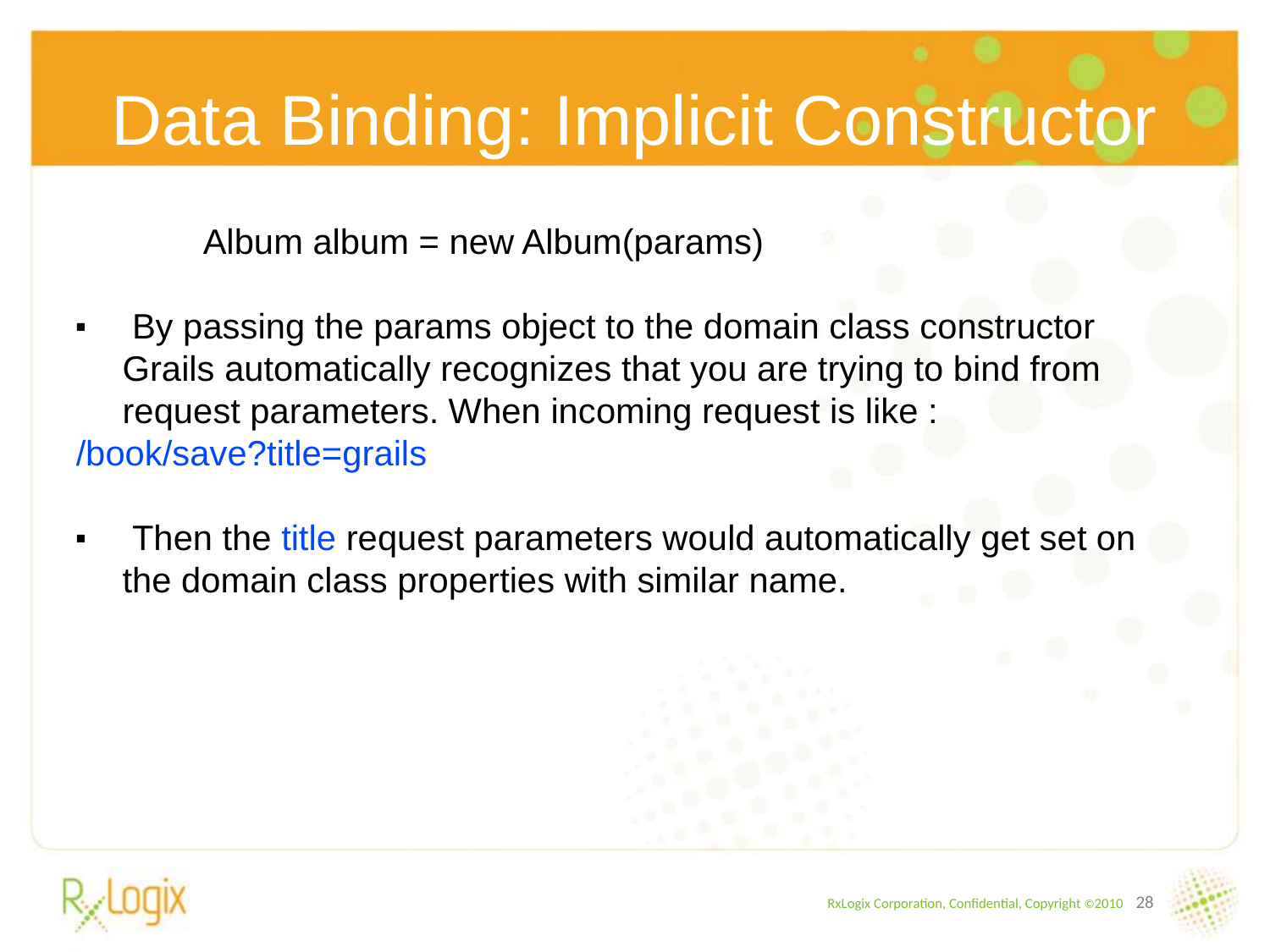

Data Binding: Implicit Constructor
Album album = new Album(params)

 By passing the params object to the domain class constructor Grails automatically recognizes that you are trying to bind from request parameters. When incoming request is like :
/book/save?title=grails

 Then the title request parameters would automatically get set on the domain class properties with similar name.